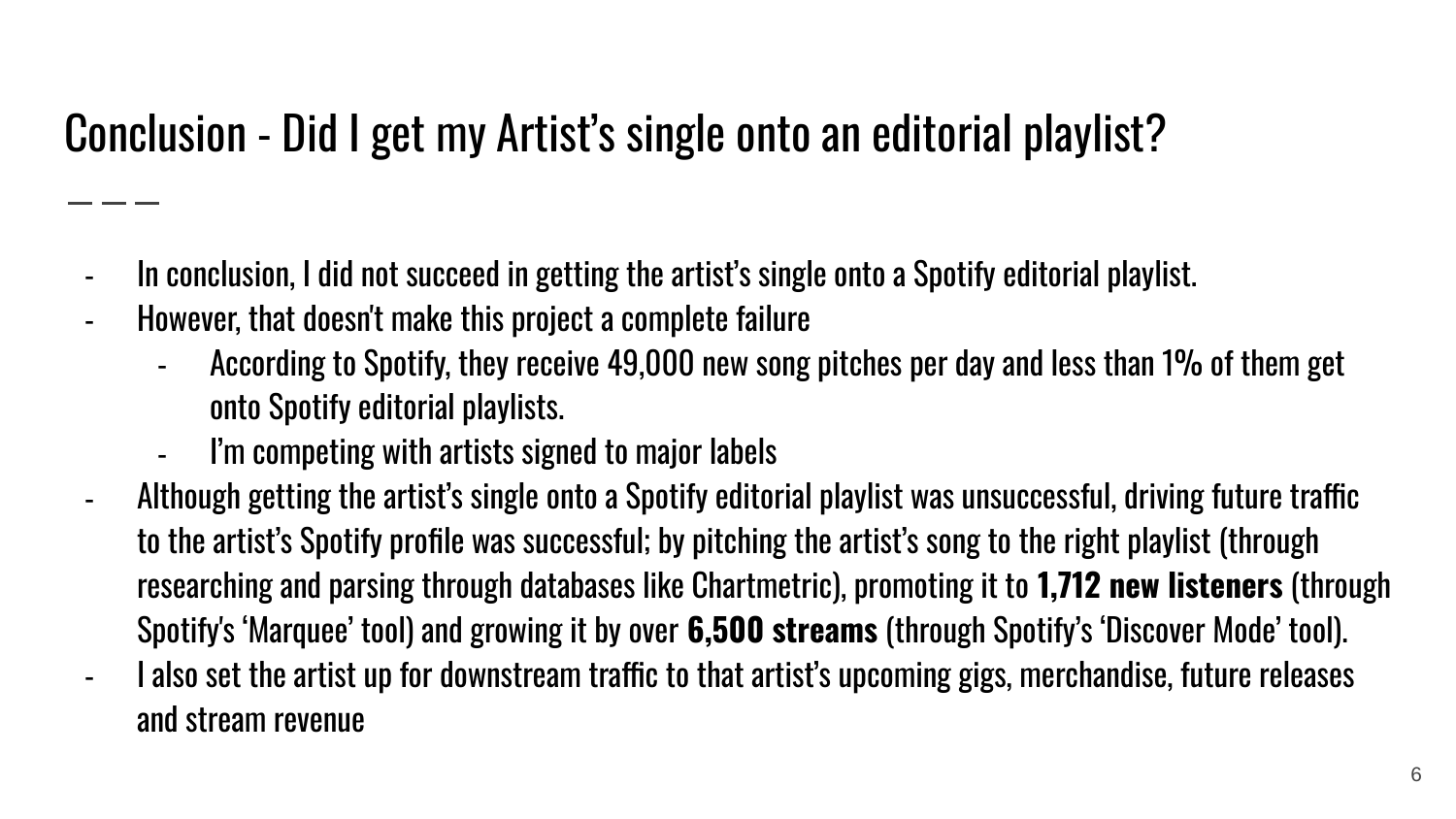

# Conclusion - Did I get my Artist’s single onto an editorial playlist?
In conclusion, I did not succeed in getting the artist’s single onto a Spotify editorial playlist.
However, that doesn't make this project a complete failure
According to Spotify, they receive 49,000 new song pitches per day and less than 1% of them get onto Spotify editorial playlists.
I’m competing with artists signed to major labels
Although getting the artist’s single onto a Spotify editorial playlist was unsuccessful, driving future traffic to the artist’s Spotify profile was successful; by pitching the artist’s song to the right playlist (through researching and parsing through databases like Chartmetric), promoting it to 1,712 new listeners (through Spotify's ‘Marquee’ tool) and growing it by over 6,500 streams (through Spotify’s ‘Discover Mode’ tool).
I also set the artist up for downstream traffic to that artist’s upcoming gigs, merchandise, future releases and stream revenue

6